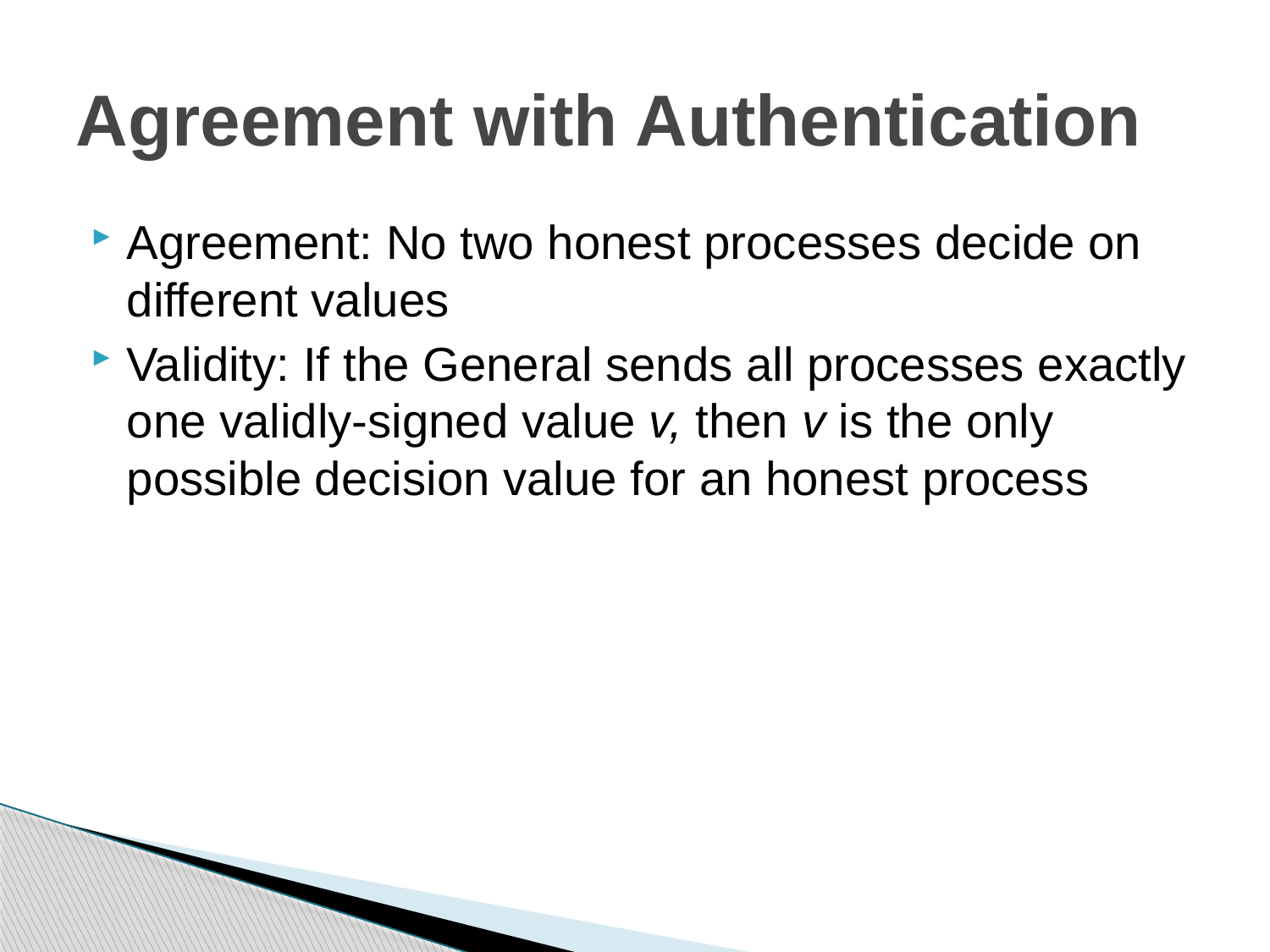

# Agreement with Authentication
Agreement: No two honest processes decide on different values
Validity: If the General sends all processes exactly one validly-signed value v, then v is the only possible decision value for an honest process